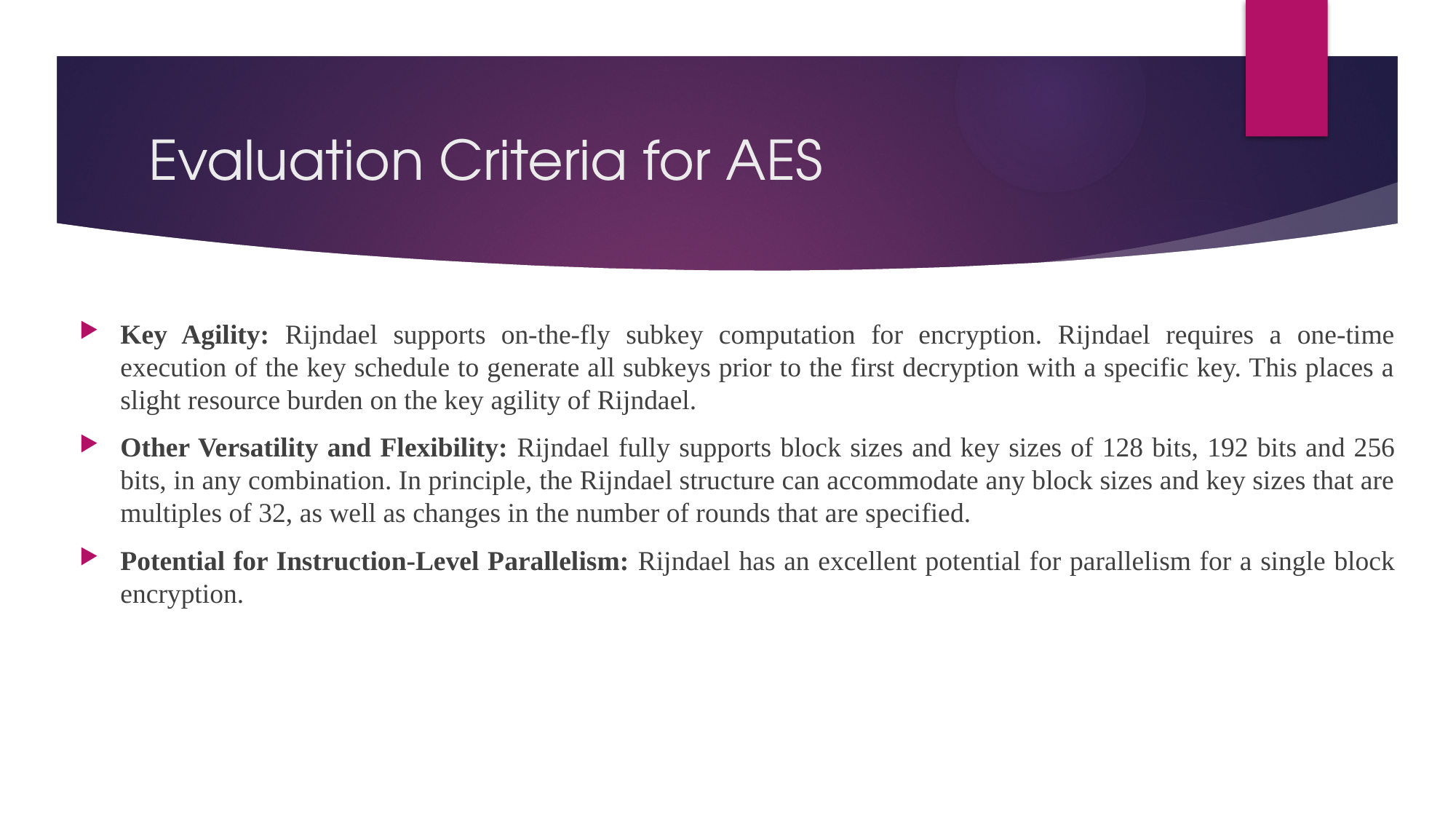

# Evaluation Criteria for AES
Key Agility: Rijndael supports on-the-fly subkey computation for encryption. Rijndael requires a one-time execution of the key schedule to generate all subkeys prior to the first decryption with a specific key. This places a slight resource burden on the key agility of Rijndael.
Other Versatility and Flexibility: Rijndael fully supports block sizes and key sizes of 128 bits, 192 bits and 256 bits, in any combination. In principle, the Rijndael structure can accommodate any block sizes and key sizes that are multiples of 32, as well as changes in the number of rounds that are specified.
Potential for Instruction-Level Parallelism: Rijndael has an excellent potential for parallelism for a single block encryption.